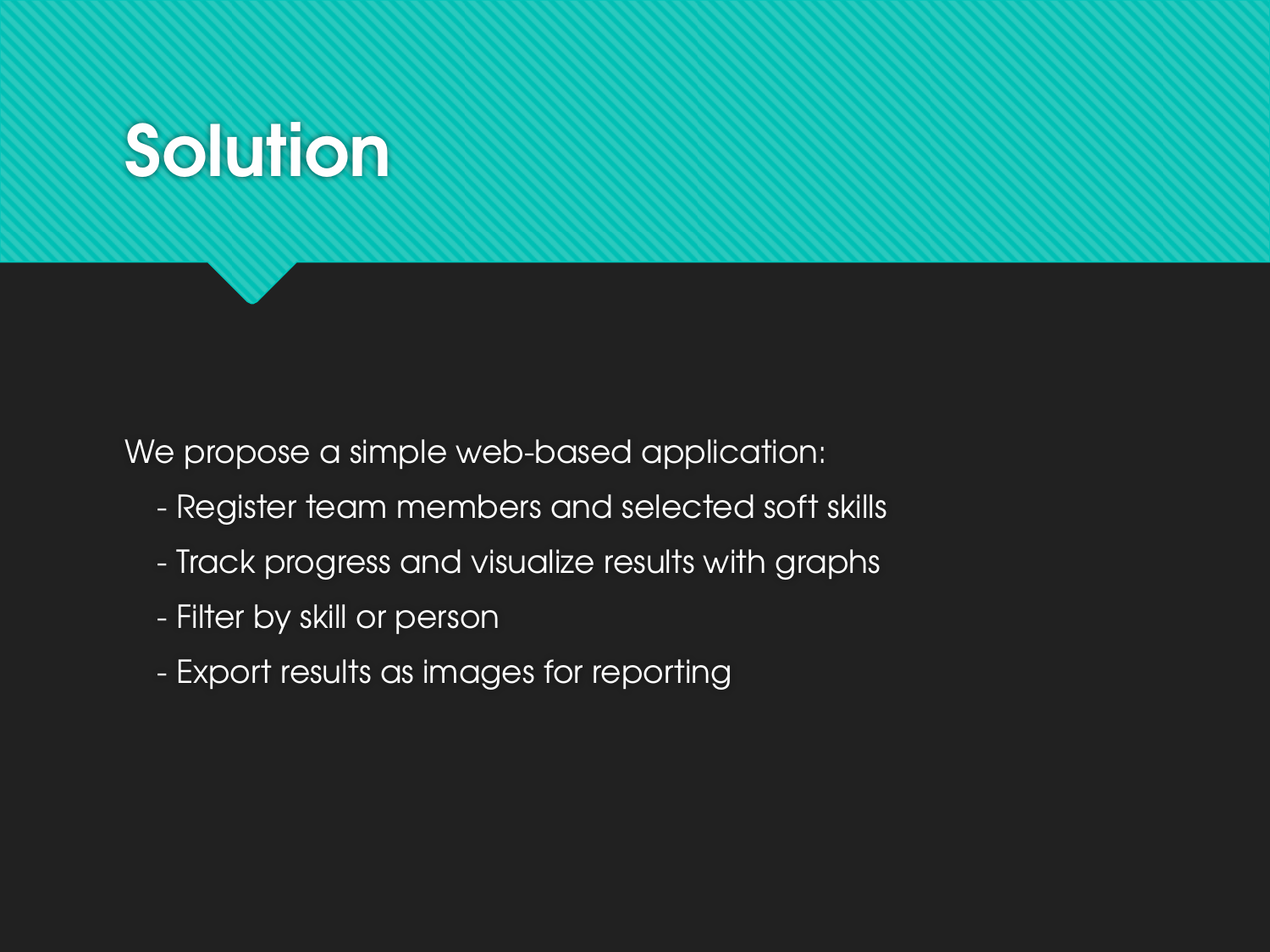

# Solution
We propose a simple web-based application:
 - Register team members and selected soft skills
 - Track progress and visualize results with graphs
 - Filter by skill or person
 - Export results as images for reporting